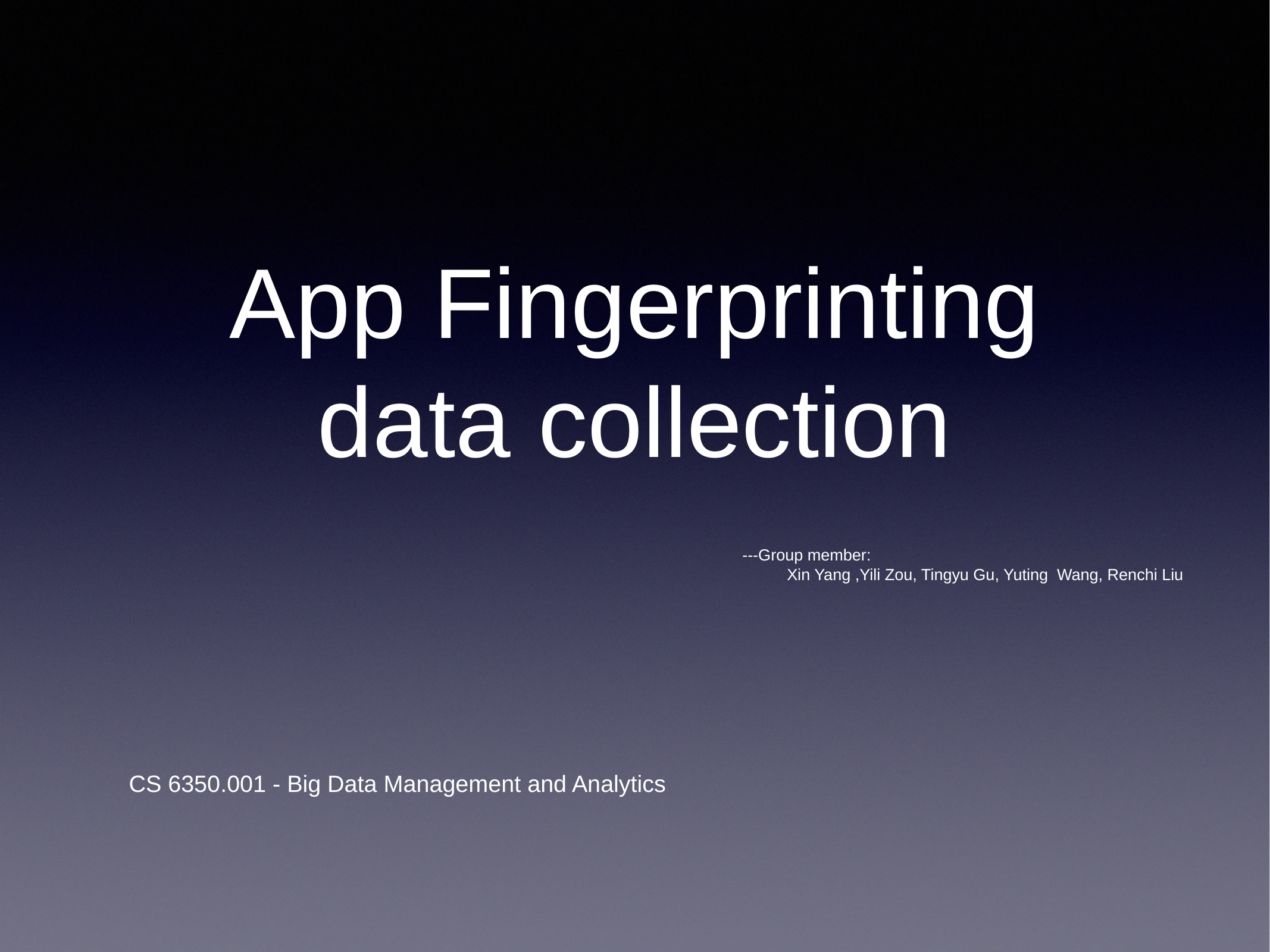

# App Fingerprinting data collection
---Group member:
Xin Yang ,Yili Zou, Tingyu Gu, Yuting  Wang, Renchi Liu

CS 6350.001 - Big Data Management and Analytics